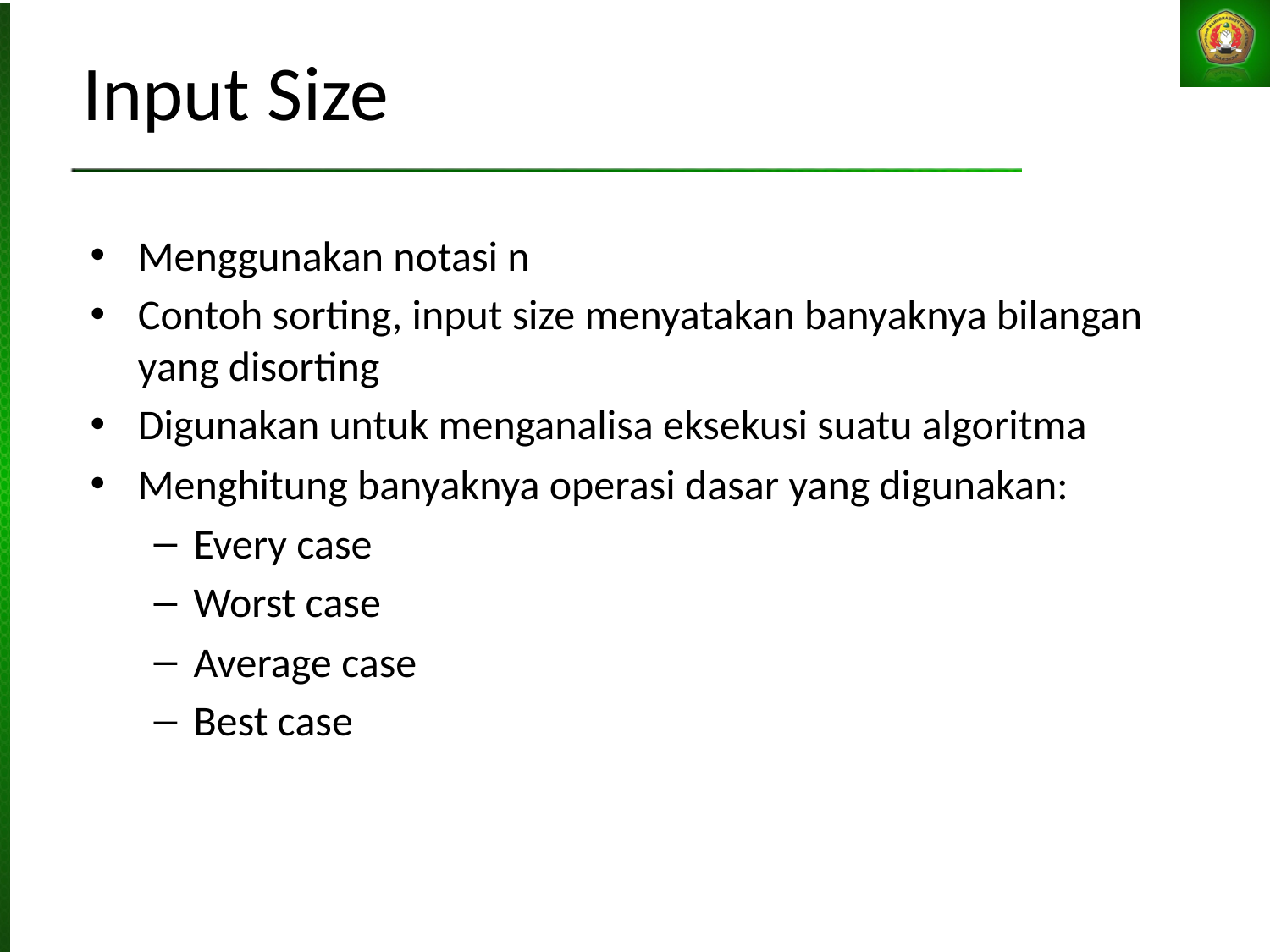

# Input Size
Menggunakan notasi n
Contoh sorting, input size menyatakan banyaknya bilangan yang disorting
Digunakan untuk menganalisa eksekusi suatu algoritma
Menghitung banyaknya operasi dasar yang digunakan:
Every case
Worst case
Average case
Best case